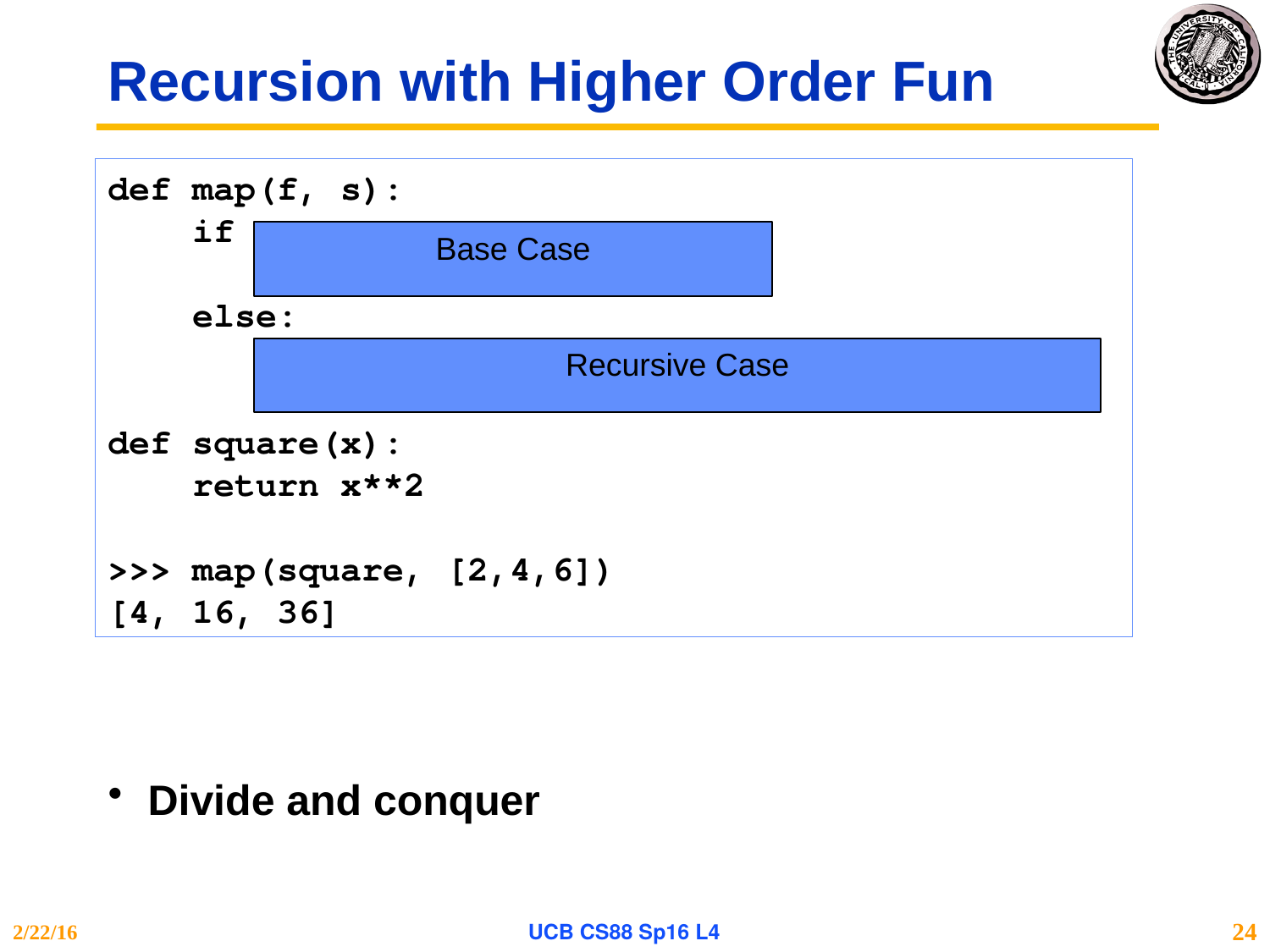

# Recursion with Higher Order Fun
def map(f, s):
    if not s:
        return []
    else:
        return [f(first(s))] +  map(f, rest(s))

def square(x):
    return x**2

>>> map(square, [2,4,6])
[4, 16, 36]
Base Case
Recursive Case
Divide and conquer
2/22/16
UCB CS88 Sp16 L4
24